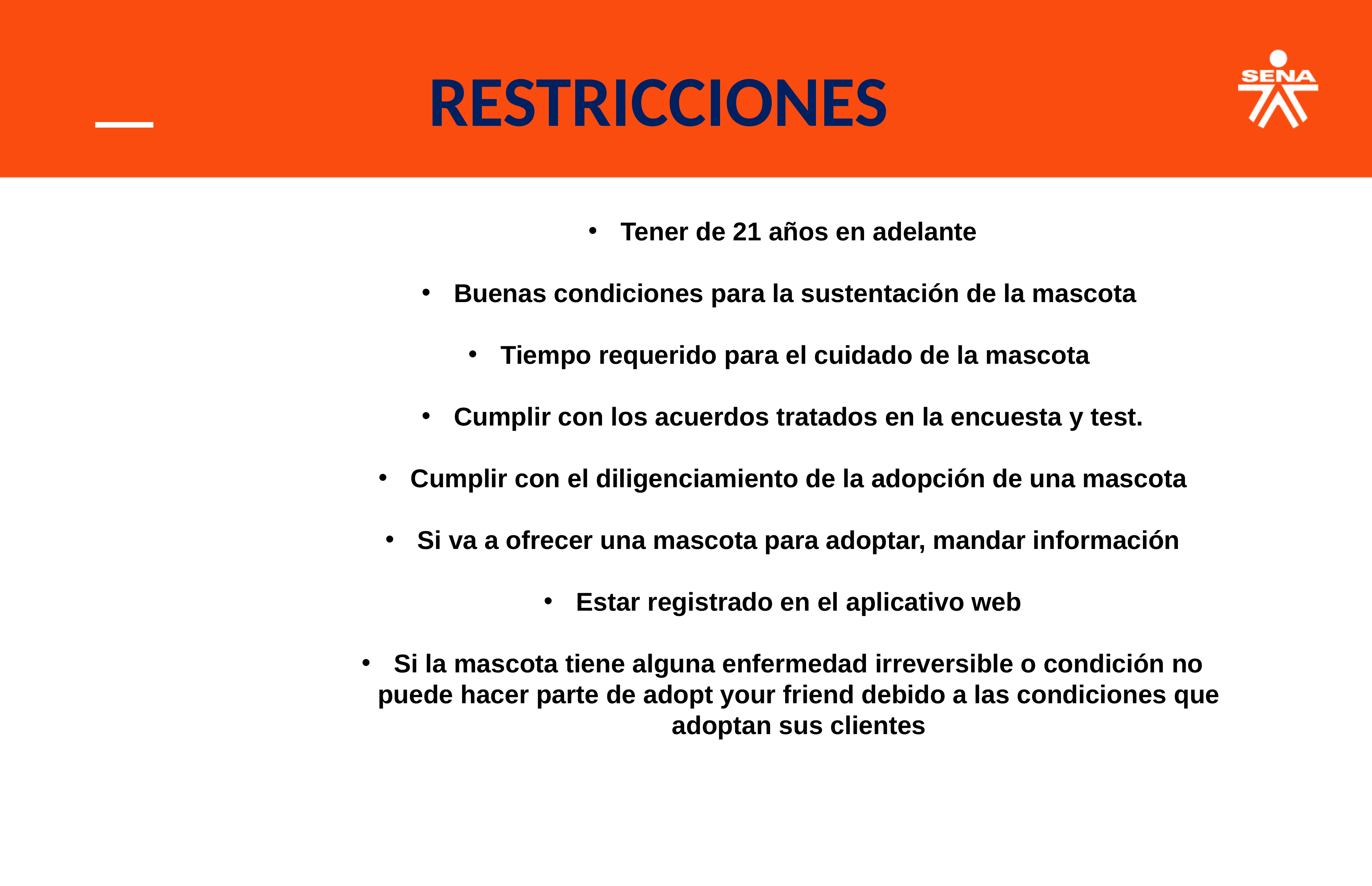

RESTRICCIONES

Tener de 21 años en adelante

Buenas condiciones para la sustentación de la mascota

Tiempo requerido para el cuidado de la mascota

Cumplir con los acuerdos tratados en la encuesta y test.

Cumplir con el diligenciamiento de la adopción de una mascota

Si va a ofrecer una mascota para adoptar, mandar información

Estar registrado en el aplicativo web

Si la mascota tiene alguna enfermedad irreversible o condición no puede hacer parte de adopt your friend debido a las condiciones que adoptan sus clientes